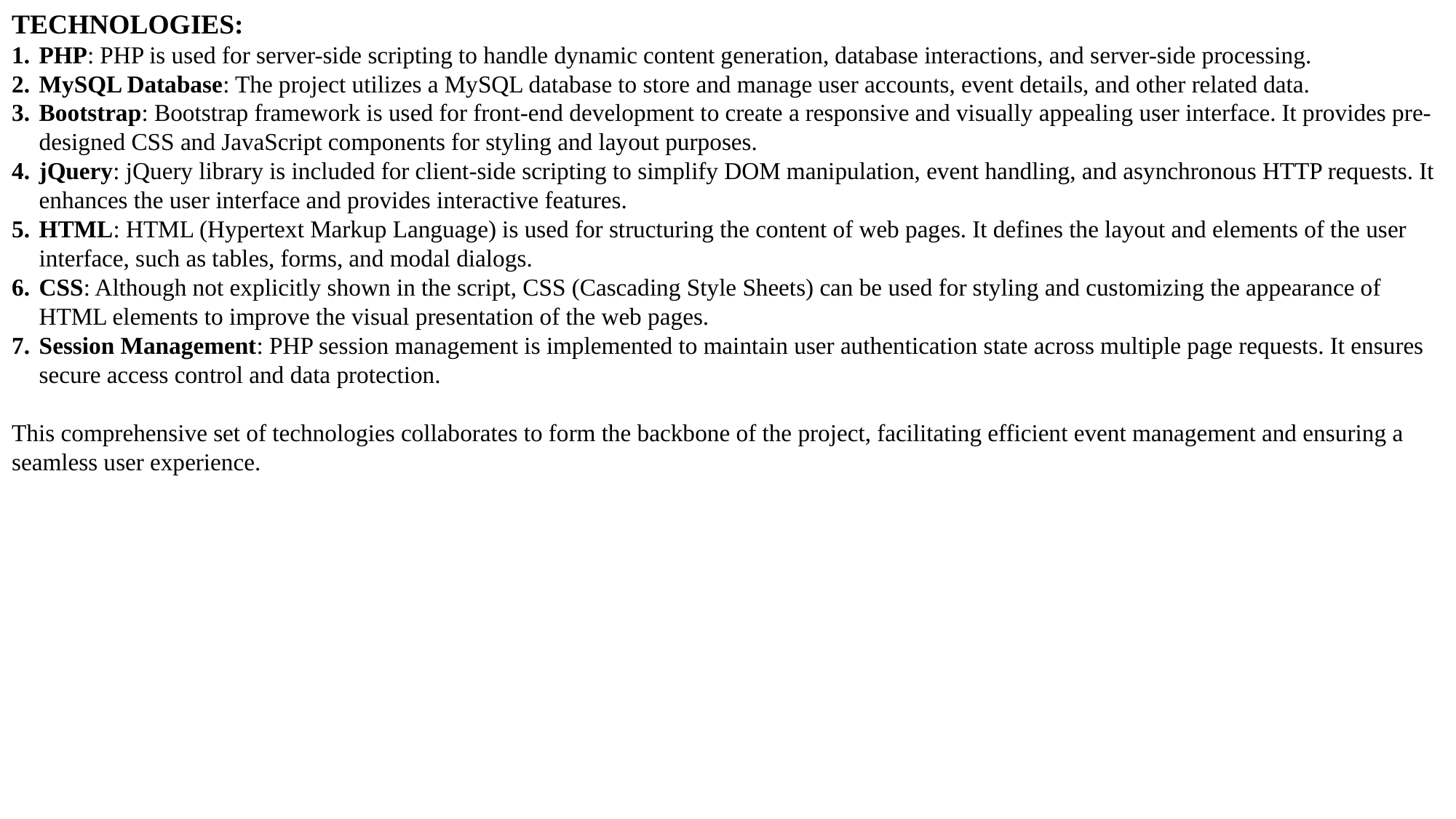

TECHNOLOGIES:
PHP: PHP is used for server-side scripting to handle dynamic content generation, database interactions, and server-side processing.
MySQL Database: The project utilizes a MySQL database to store and manage user accounts, event details, and other related data.
Bootstrap: Bootstrap framework is used for front-end development to create a responsive and visually appealing user interface. It provides pre-designed CSS and JavaScript components for styling and layout purposes.
jQuery: jQuery library is included for client-side scripting to simplify DOM manipulation, event handling, and asynchronous HTTP requests. It enhances the user interface and provides interactive features.
HTML: HTML (Hypertext Markup Language) is used for structuring the content of web pages. It defines the layout and elements of the user interface, such as tables, forms, and modal dialogs.
CSS: Although not explicitly shown in the script, CSS (Cascading Style Sheets) can be used for styling and customizing the appearance of HTML elements to improve the visual presentation of the web pages.
Session Management: PHP session management is implemented to maintain user authentication state across multiple page requests. It ensures secure access control and data protection.

This comprehensive set of technologies collaborates to form the backbone of the project, facilitating efficient event management and ensuring a seamless user experience.